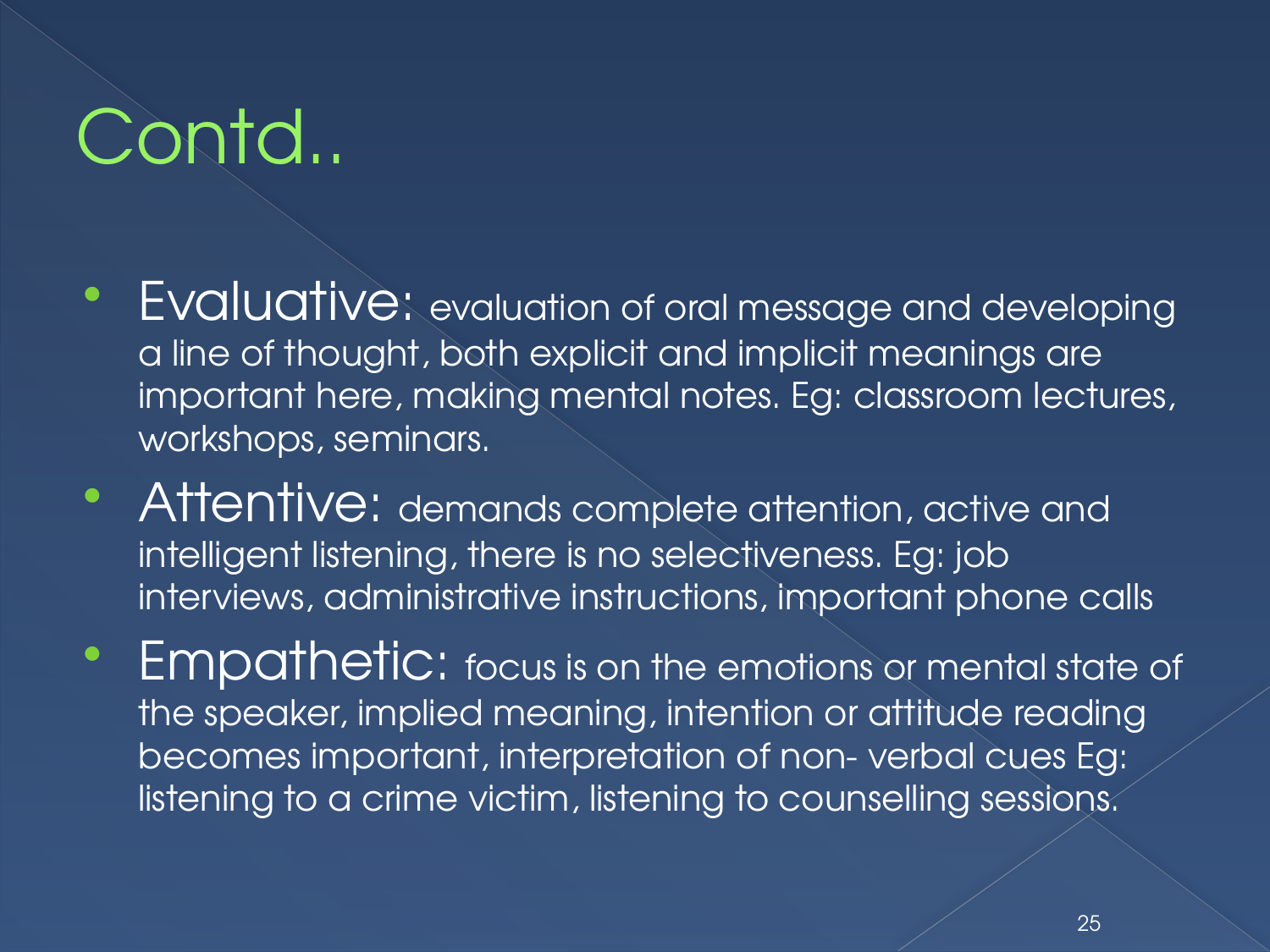

# Contd..
Evaluative: evaluation of oral message and developing a line of thought, both explicit and implicit meanings are important here, making mental notes. Eg: classroom lectures, workshops, seminars.
Attentive: demands complete attention, active and intelligent listening, there is no selectiveness. Eg: job interviews, administrative instructions, important phone calls
Empathetic: focus is on the emotions or mental state of the speaker, implied meaning, intention or attitude reading becomes important, interpretation of non- verbal cues Eg: listening to a crime victim, listening to counselling sessions.

25